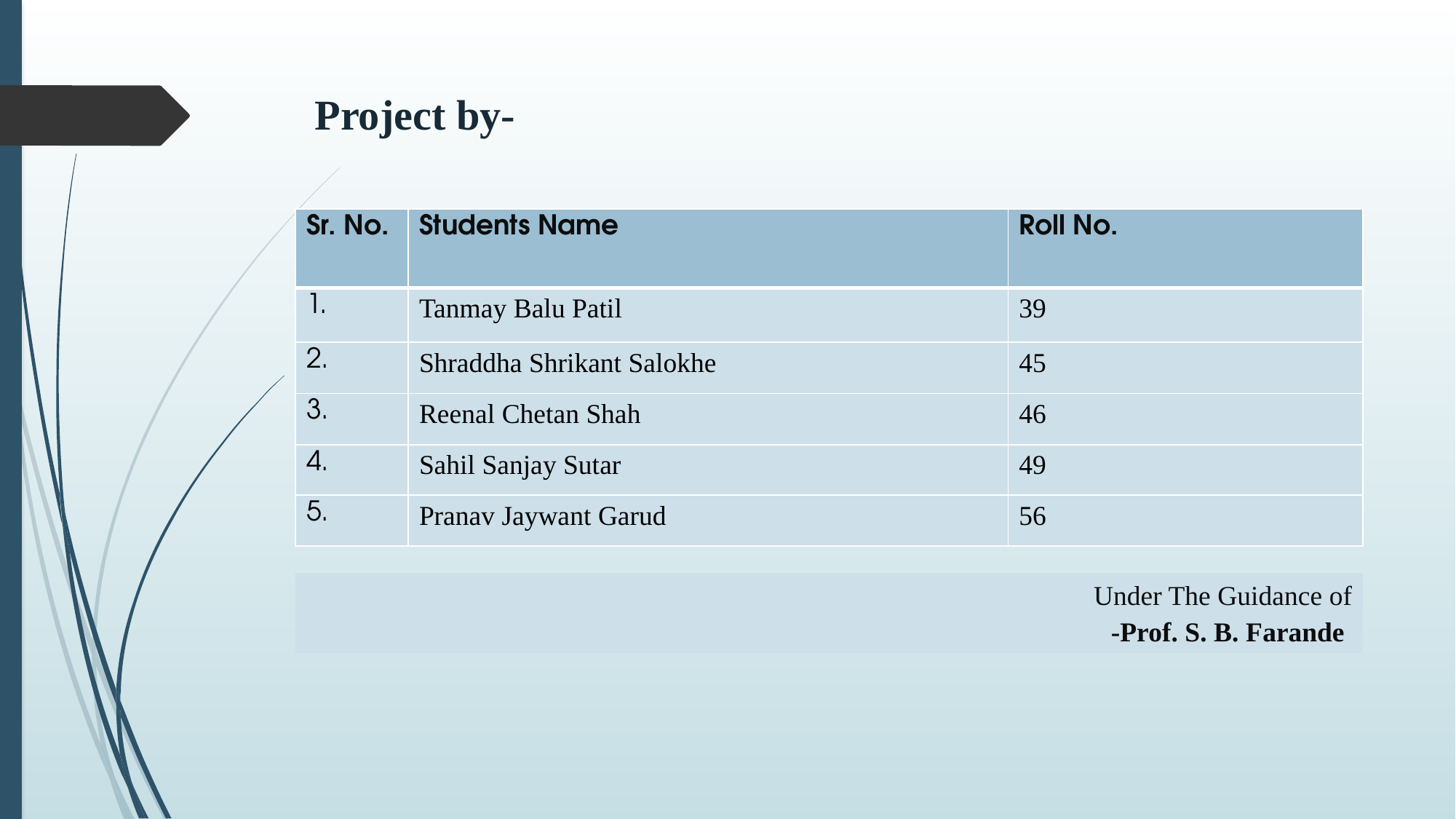

# Project by-
| Sr. No. | Students Name | Roll No. |
| --- | --- | --- |
| 1. | Tanmay Balu Patil | 39 |
| 2. | Shraddha Shrikant Salokhe | 45 |
| 3. | Reenal Chetan Shah | 46 |
| 4. | Sahil Sanjay Sutar | 49 |
| 5. | Pranav Jaywant Garud | 56 |
Under The Guidance of
-Prof. S. B. Farande